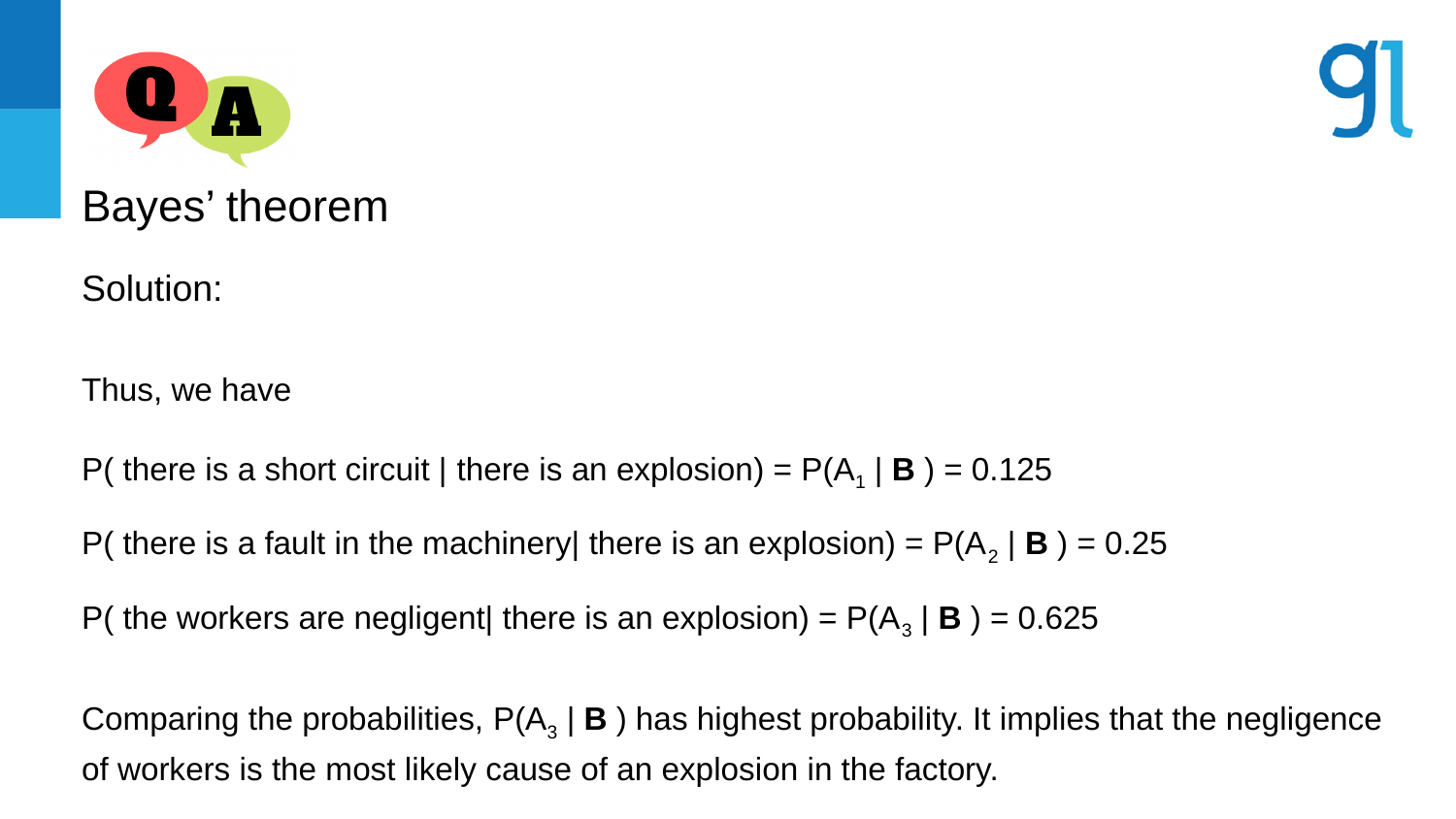

Bayes’ theorem
Solution:
Thus, we have
P( there is a short circuit | there is an explosion) = P(A1 | B ) = 0.125
P( there is a fault in the machinery| there is an explosion) = P(A2 | B ) = 0.25
P( the workers are negligent| there is an explosion) = P(A3 | B ) = 0.625
Comparing the probabilities, P(A3 | B ) has highest probability. It implies that the negligence of workers is the most likely cause of an explosion in the factory.